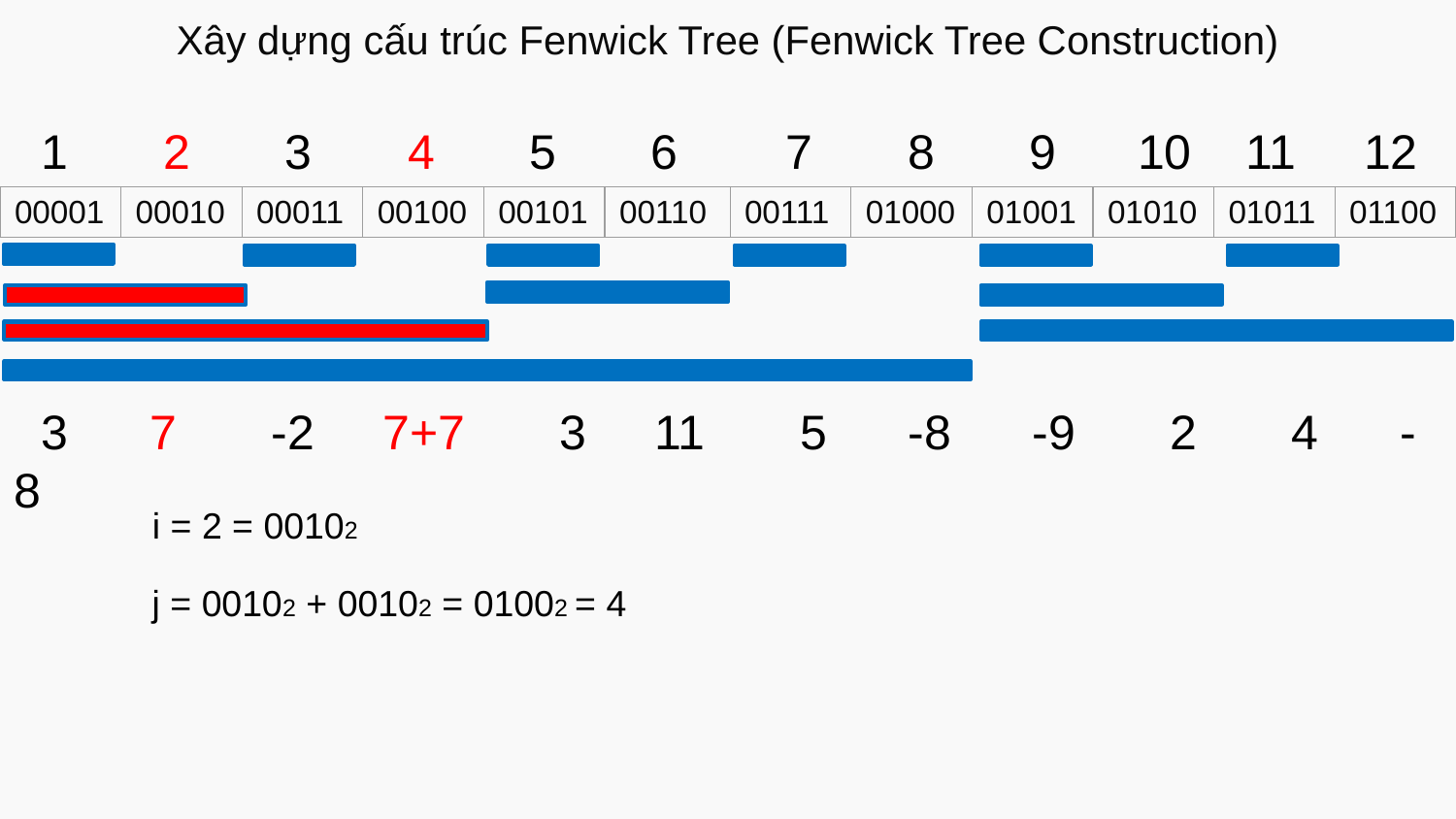

# Xây dựng cấu trúc Fenwick Tree (Fenwick Tree Construction)
  1       2       3       4       5       6        7       8       9      10    11     12
| 00001 | 00010 | 00011 | 00100 | 00101 | 00110 | 00111 | 01000 | 01001 | 01010 | 01011 | 01100 |
| --- | --- | --- | --- | --- | --- | --- | --- | --- | --- | --- | --- |

  3      7       -2     7+7       3     11       5      -8      -9       2       4      -8
i = 2 = 00102
j = 00102 + 00102 = 01002 = 4